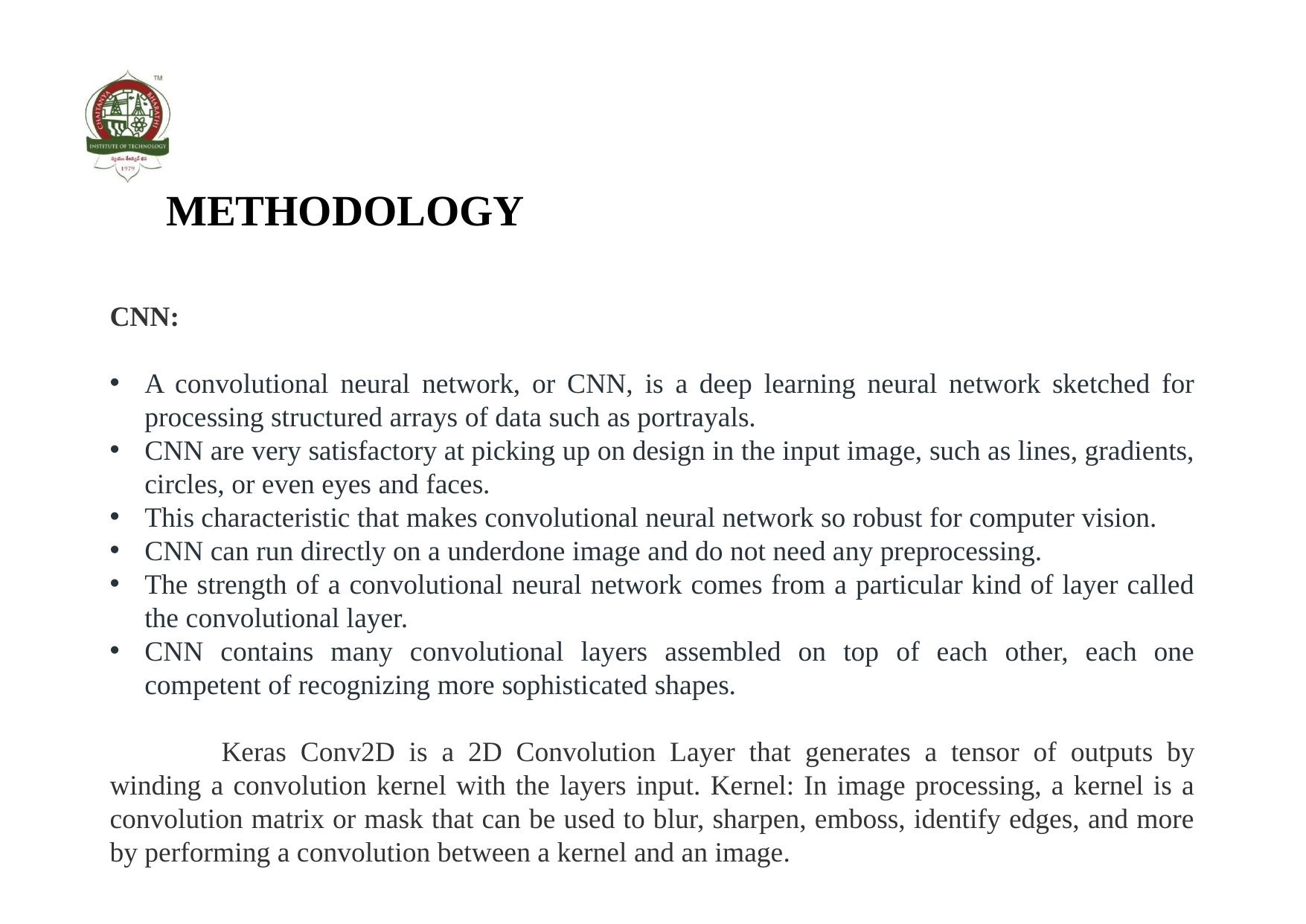

# METHODOLOGY
CNN:

A convolutional neural network, or CNN, is a deep learning neural network sketched for processing structured arrays of data such as portrayals.
CNN are very satisfactory at picking up on design in the input image, such as lines, gradients, circles, or even eyes and faces.
This characteristic that makes convolutional neural network so robust for computer vision.
CNN can run directly on a underdone image and do not need any preprocessing.
The strength of a convolutional neural network comes from a particular kind of layer called the convolutional layer.
CNN contains many convolutional layers assembled on top of each other, each one competent of recognizing more sophisticated shapes.

	Keras Conv2D is a 2D Convolution Layer that generates a tensor of outputs by winding a convolution kernel with the layers input. Kernel: In image processing, a kernel is a convolution matrix or mask that can be used to blur, sharpen, emboss, identify edges, and more by performing a convolution between a kernel and an image.